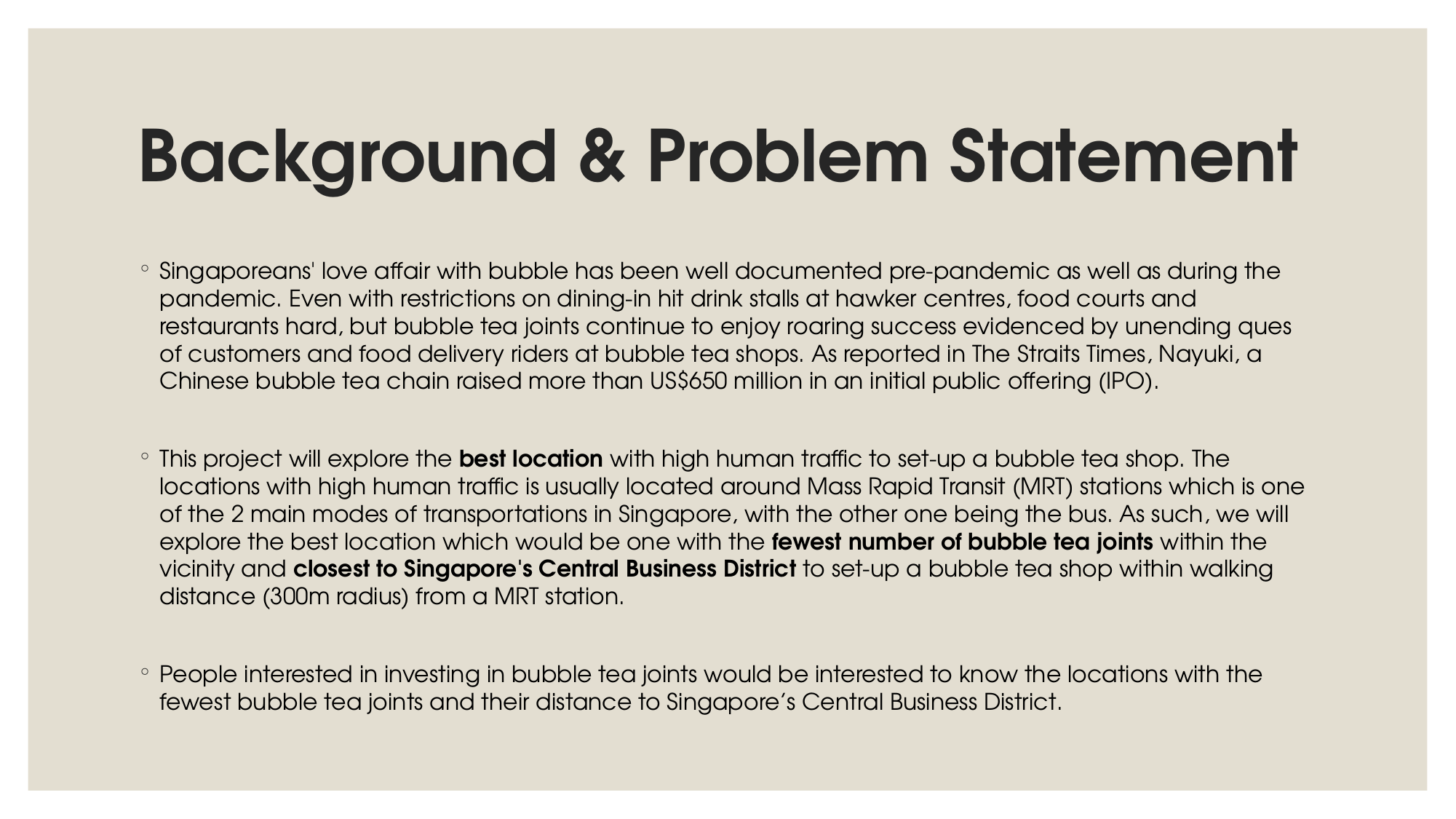

# Background & Problem Statement
Singaporeans' love affair with bubble has been well documented pre-pandemic as well as during the pandemic. Even with restrictions on dining-in hit drink stalls at hawker centres, food courts and restaurants hard, but bubble tea joints continue to enjoy roaring success evidenced by unending ques of customers and food delivery riders at bubble tea shops. As reported in The Straits Times, Nayuki, a Chinese bubble tea chain raised more than US$650 million in an initial public offering (IPO).

This project will explore the best location with high human traffic to set-up a bubble tea shop. The locations with high human traffic is usually located around Mass Rapid Transit (MRT) stations which is one of the 2 main modes of transportations in Singapore, with the other one being the bus. As such, we will explore the best location which would be one with the fewest number of bubble tea joints within the vicinity and closest to Singapore's Central Business District to set-up a bubble tea shop within walking distance (300m radius) from a MRT station.

People interested in investing in bubble tea joints would be interested to know the locations with the fewest bubble tea joints and their distance to Singapore’s Central Business District.